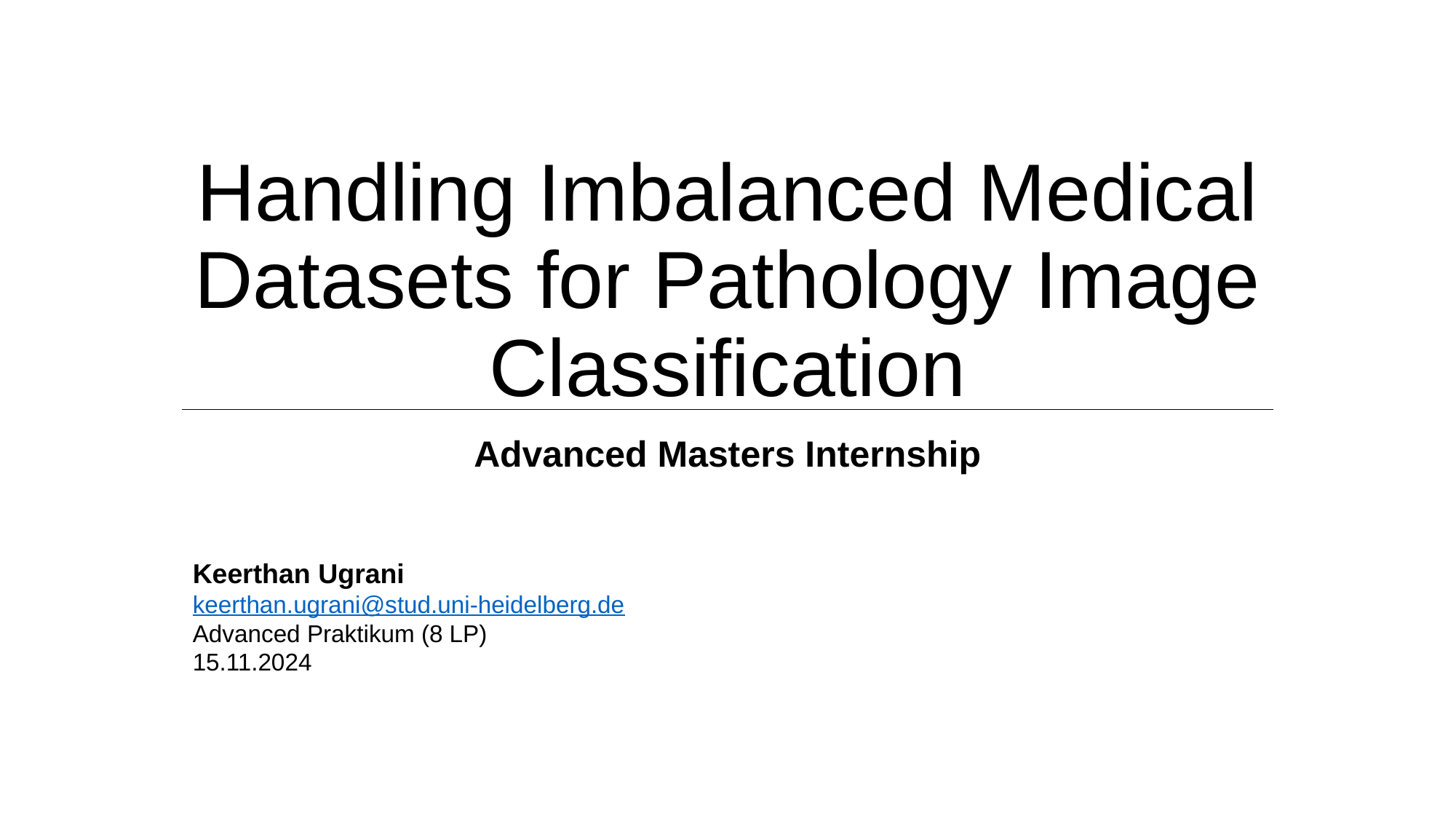

# Handling Imbalanced Medical Datasets for Pathology Image Classification
Advanced Masters Internship
Keerthan Ugrani
keerthan.ugrani@stud.uni-heidelberg.de
Advanced Praktikum (8 LP)
15.11.2024